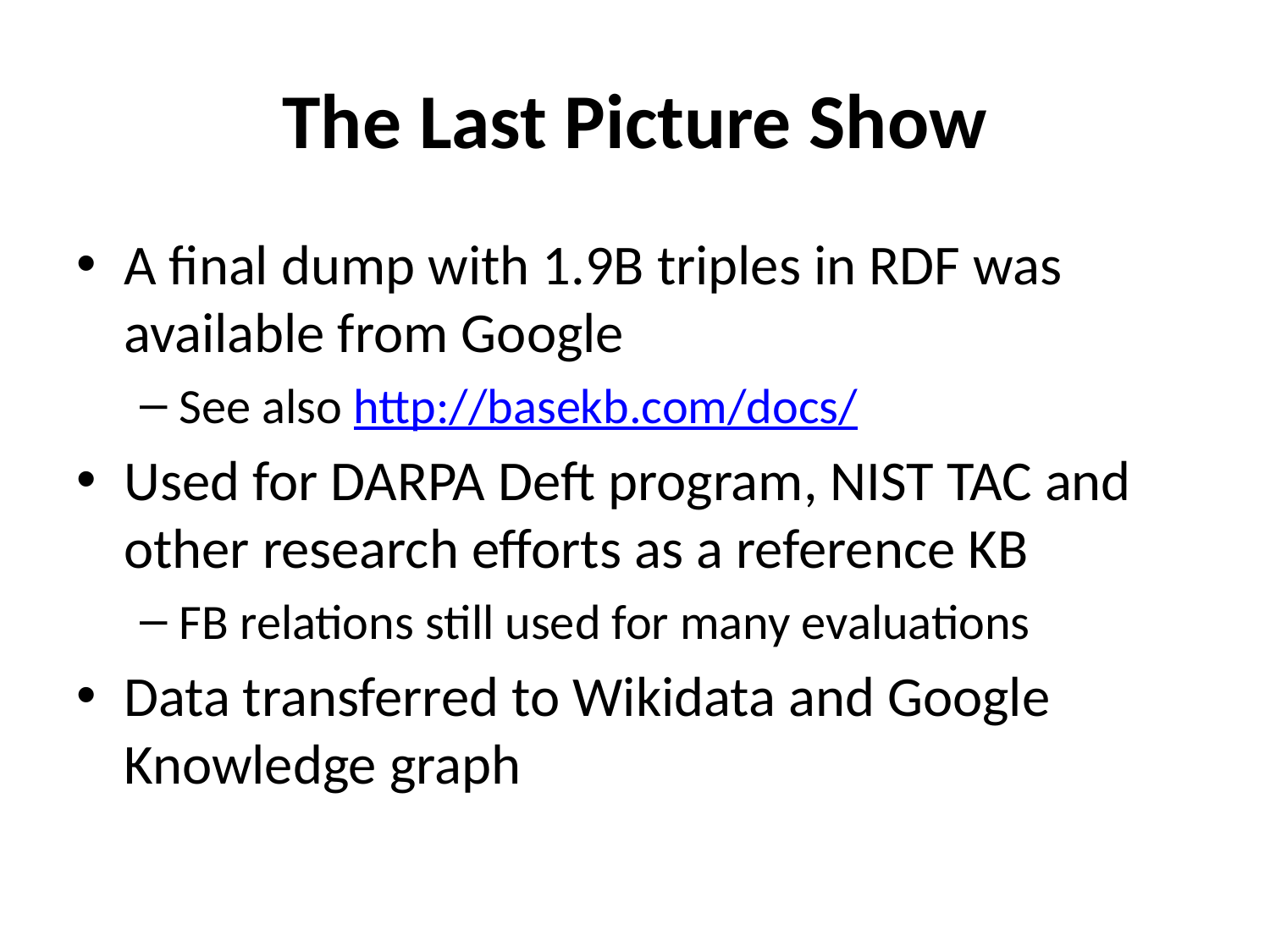

# The Last Picture Show
A final dump with 1.9B triples in RDF was available from Google
See also http://basekb.com/docs/
Used for DARPA Deft program, NIST TAC and other research efforts as a reference KB
FB relations still used for many evaluations
Data transferred to Wikidata and Google Knowledge graph